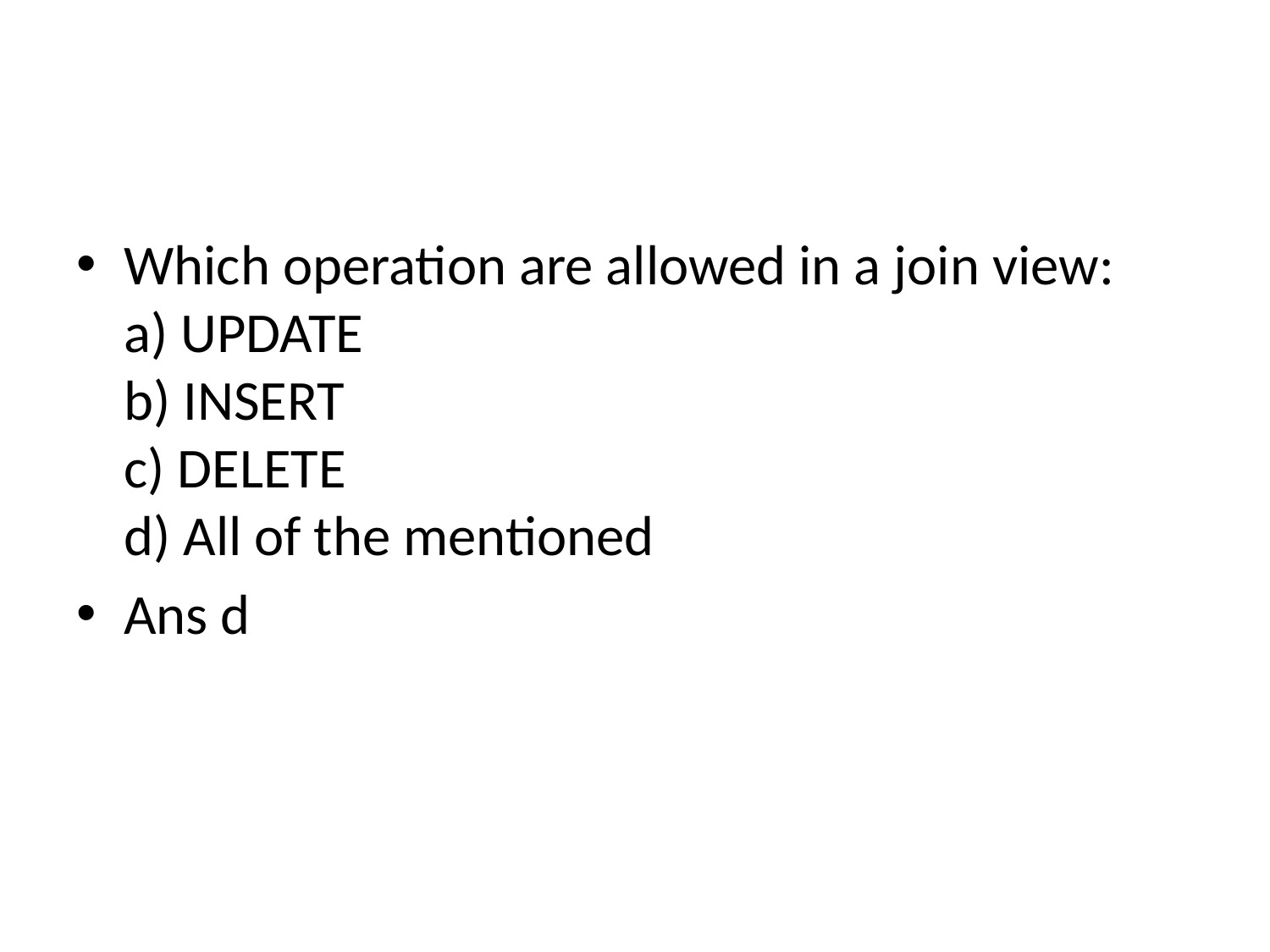

#
Which operation are allowed in a join view:
a) UPDATE
b) INSERT
c) DELETE
d) All of the mentioned
Ans d